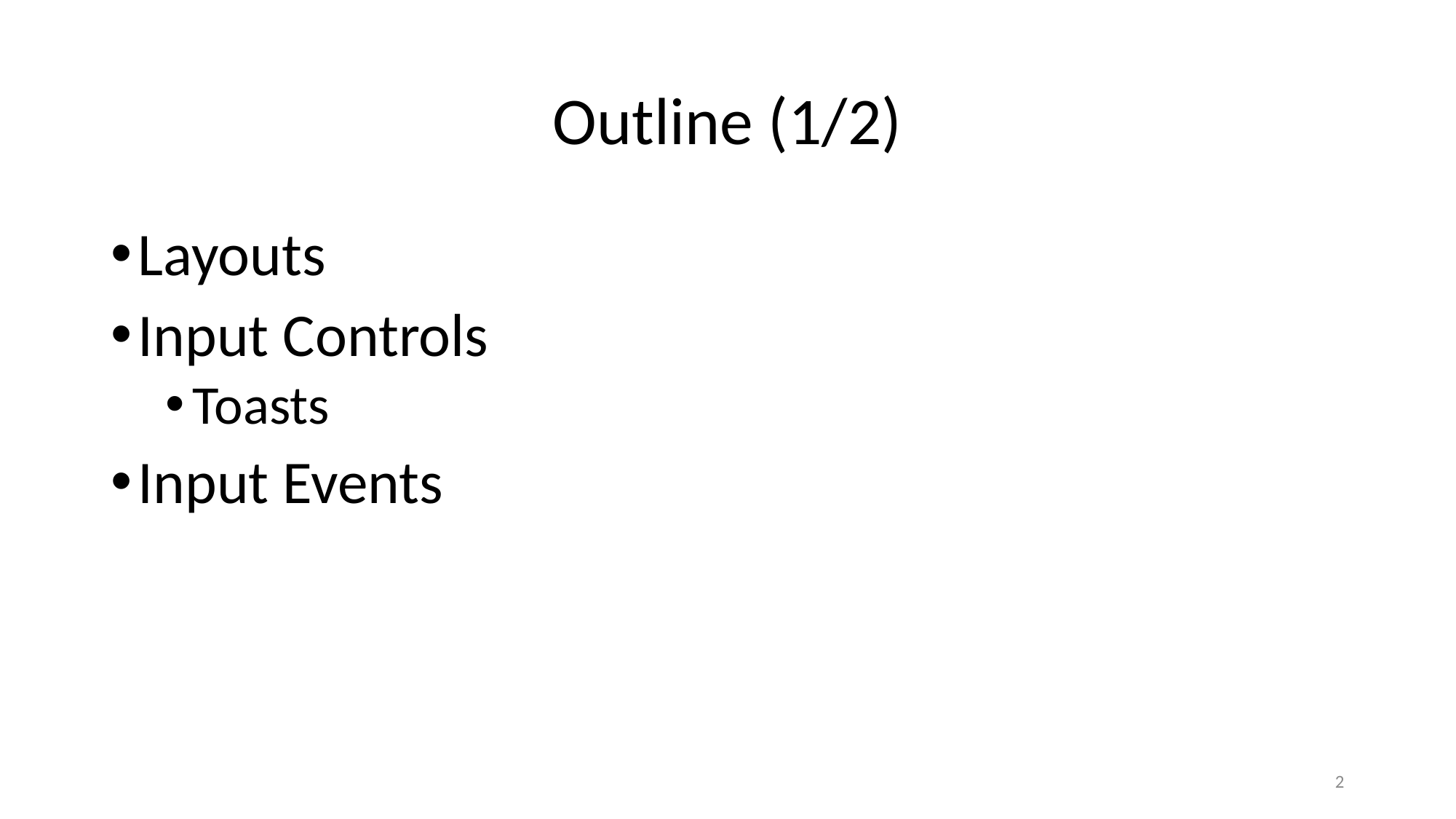

# Outline (1/2)
Layouts
Input Controls
Toasts
Input Events
2